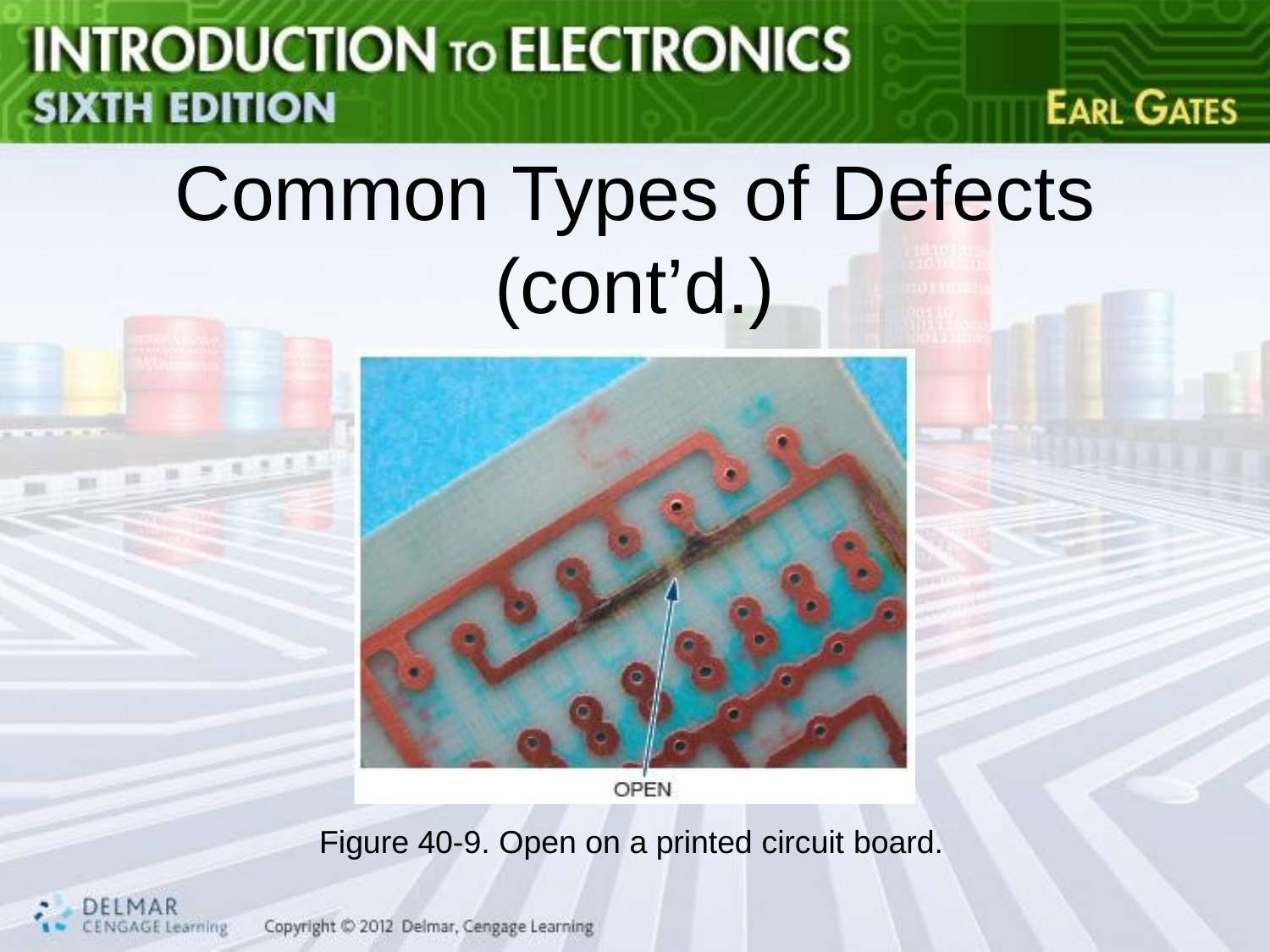

Common
Types
of
Defects
(cont’d.)

Figure 40-9. Open on a printed circuit
board.